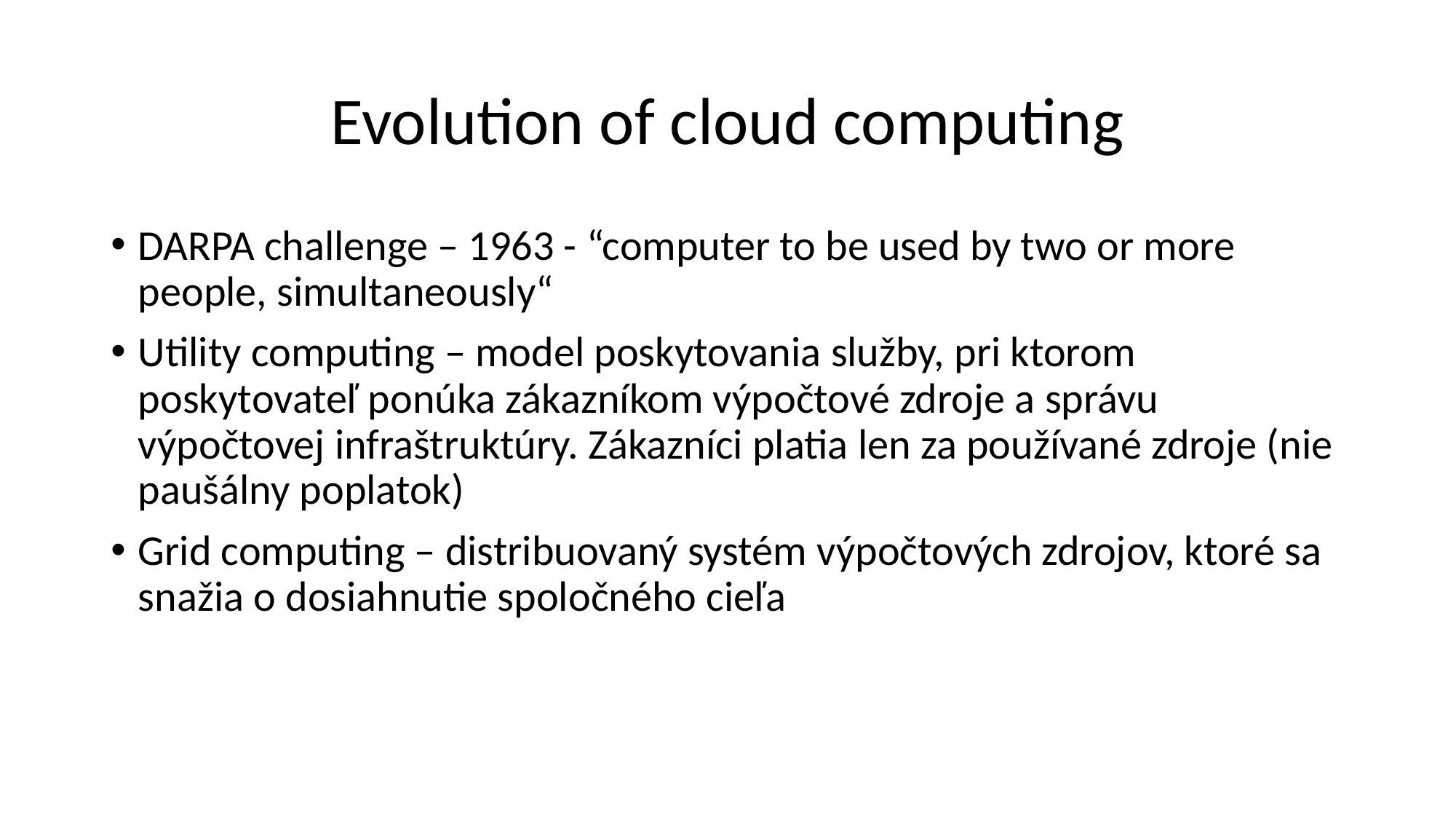

# Evolution of cloud computing
DARPA challenge – 1963 - “computer to be used by two or more people, simultaneously“
Utility computing – model poskytovania služby, pri ktorom poskytovateľ ponúka zákazníkom výpočtové zdroje a správu výpočtovej infraštruktúry. Zákazníci platia len za používané zdroje (nie paušálny poplatok)
Grid computing – distribuovaný systém výpočtových zdrojov, ktoré sa snažia o dosiahnutie spoločného cieľa